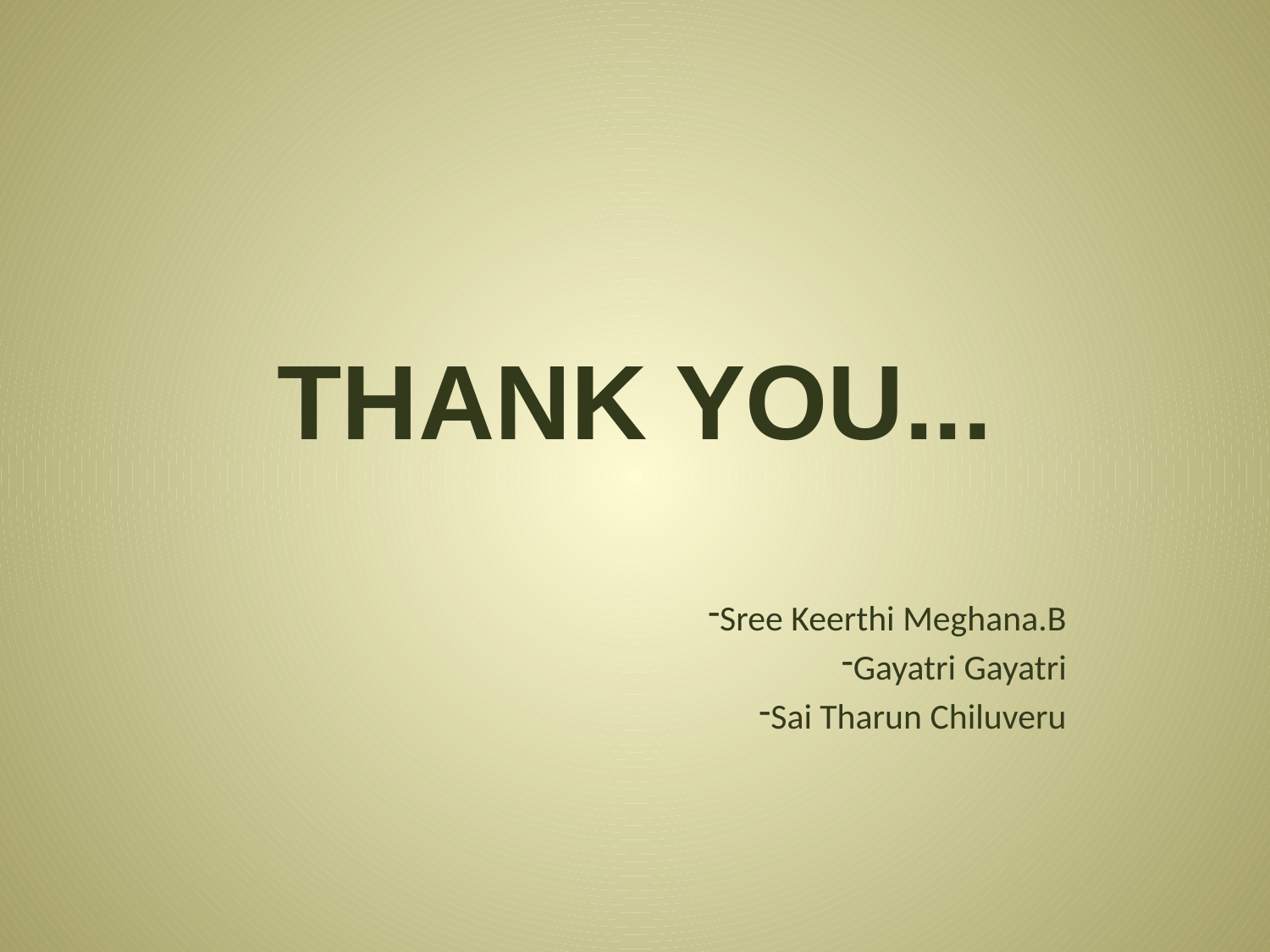

# THANK YOU...

Sree Keerthi Meghana.B
Gayatri Gayatri
Sai Tharun Chiluveru